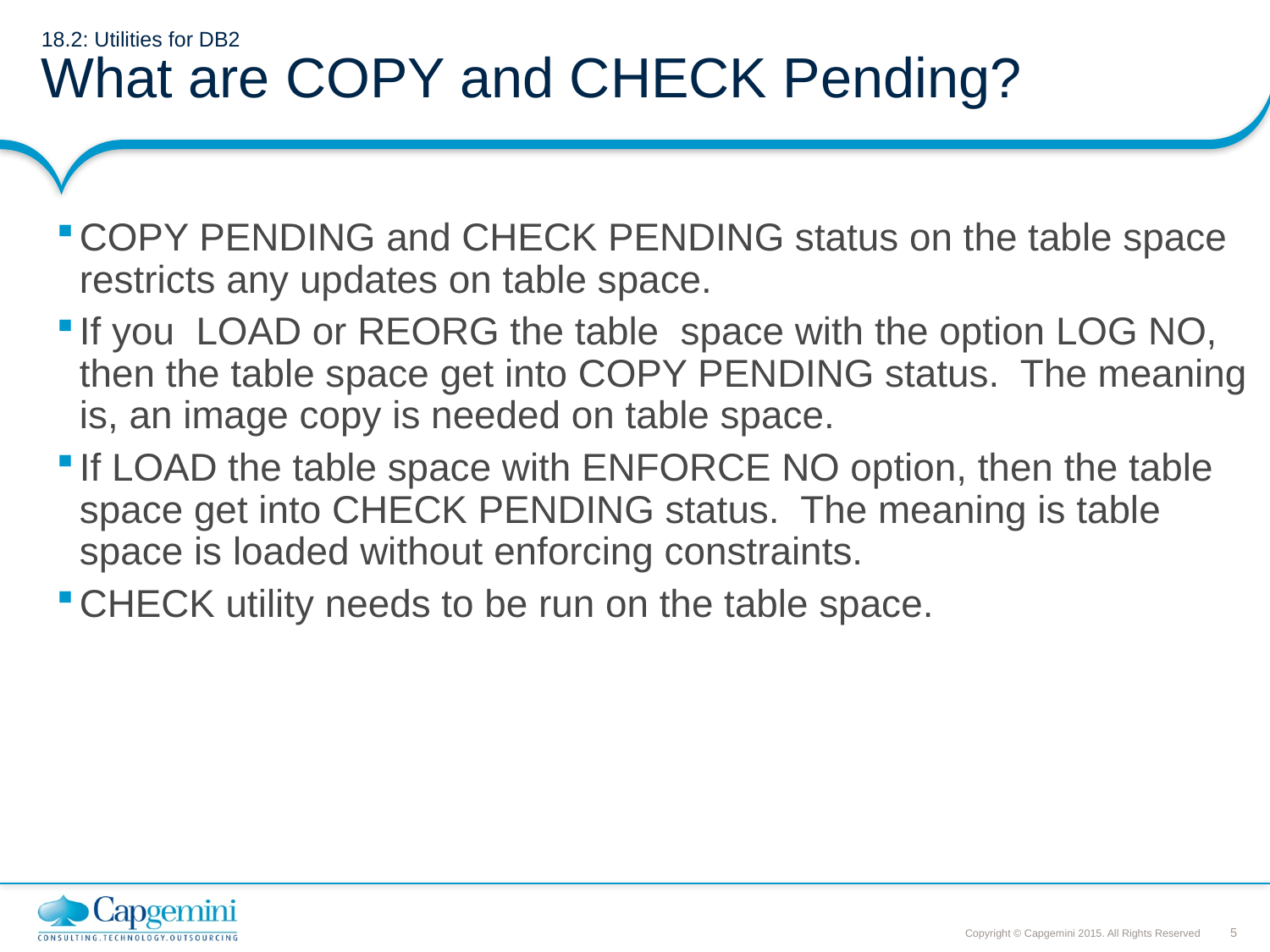

# 18.2: Utilities for DB2 What are COPY and CHECK Pending?
COPY PENDING and CHECK PENDING status on the table space restricts any updates on table space.
If you  LOAD or REORG the table  space with the option LOG NO, then the table space get into COPY PENDING status.  The meaning is, an image copy is needed on table space.
If LOAD the table space with ENFORCE NO option, then the table space get into CHECK PENDING status.  The meaning is table space is loaded without enforcing constraints.
CHECK utility needs to be run on the table space.